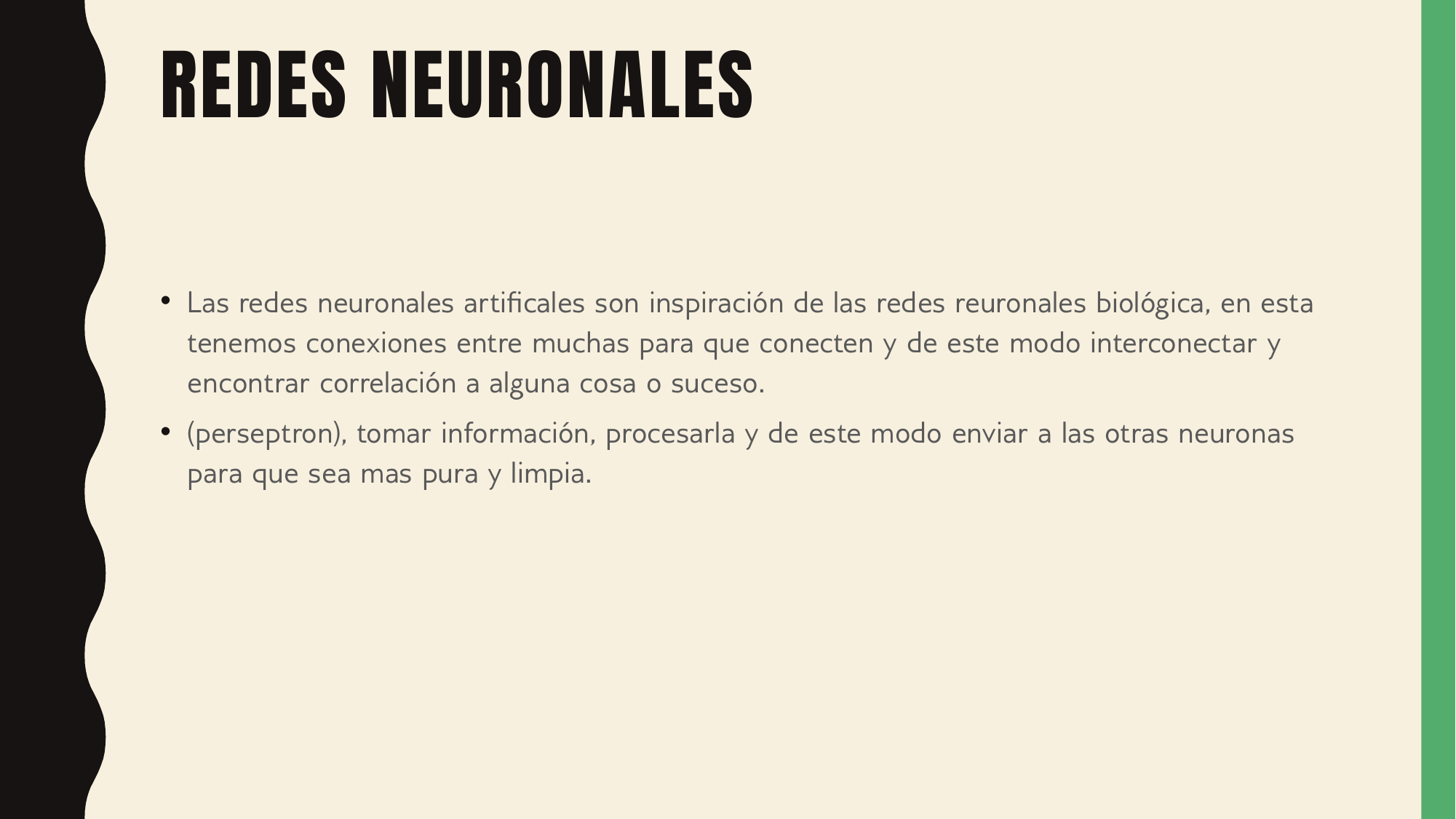

# Redes neuronales
Las redes neuronales artificales son inspiración de las redes reuronales biológica, en esta tenemos conexiones entre muchas para que conecten y de este modo interconectar y encontrar correlación a alguna cosa o suceso.
(perseptron), tomar información, procesarla y de este modo enviar a las otras neuronas para que sea mas pura y limpia.